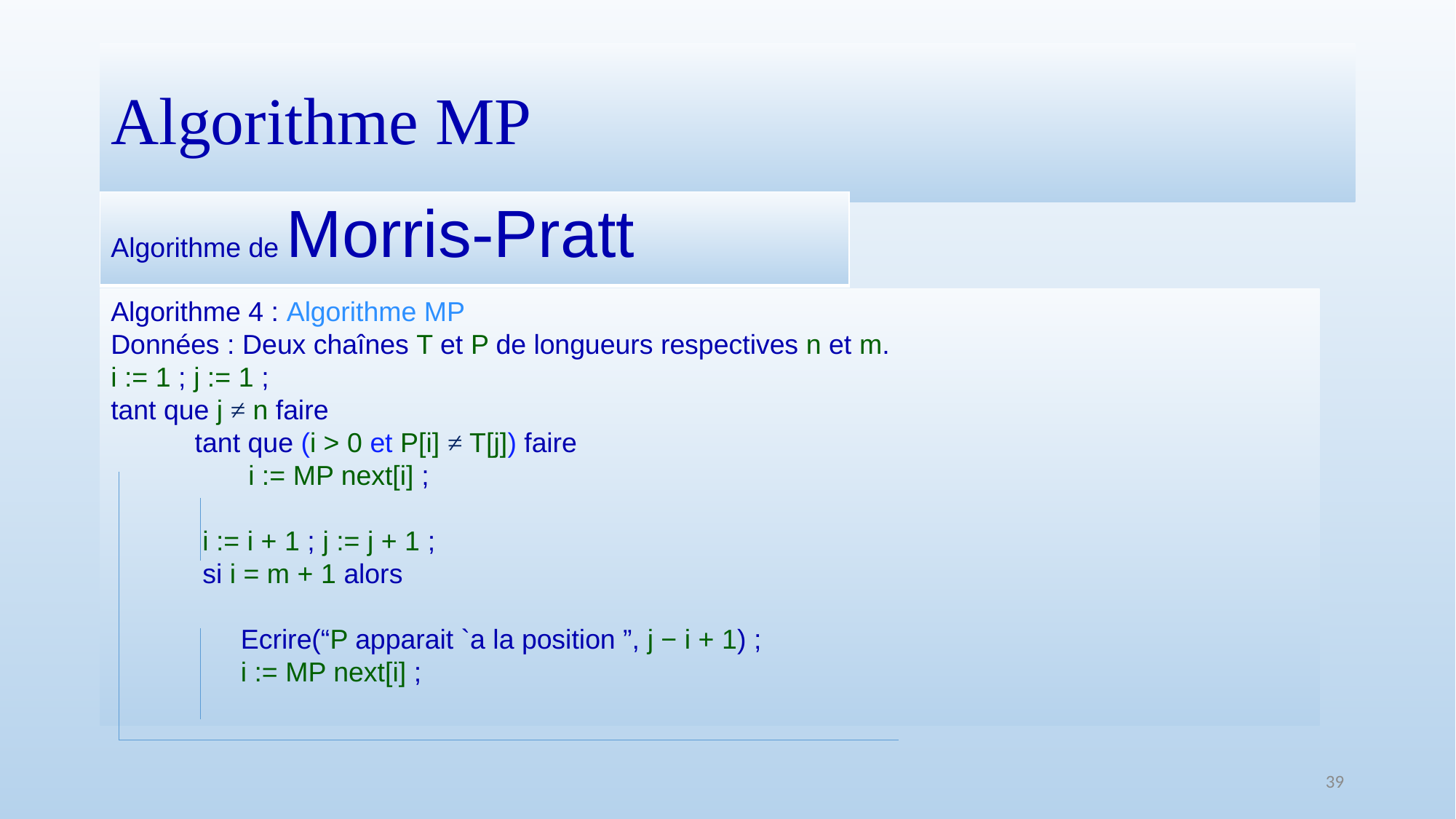

# Algorithme MP
| Algorithme de Morris-Pratt |
| --- |
Algorithme 4 : Algorithme MP
Données : Deux chaînes T et P de longueurs respectives n et m.
i := 1 ; j := 1 ;
tant que j ≠ n faire
           tant que (i > 0 et P[i] ≠ T[j]) faire
                  i := MP next[i] ;

            i := i + 1 ; j := j + 1 ;
            si i = m + 1 alors

                 Ecrire(“P apparait `a la position ”, j − i + 1) ;
                 i := MP next[i] ;

39